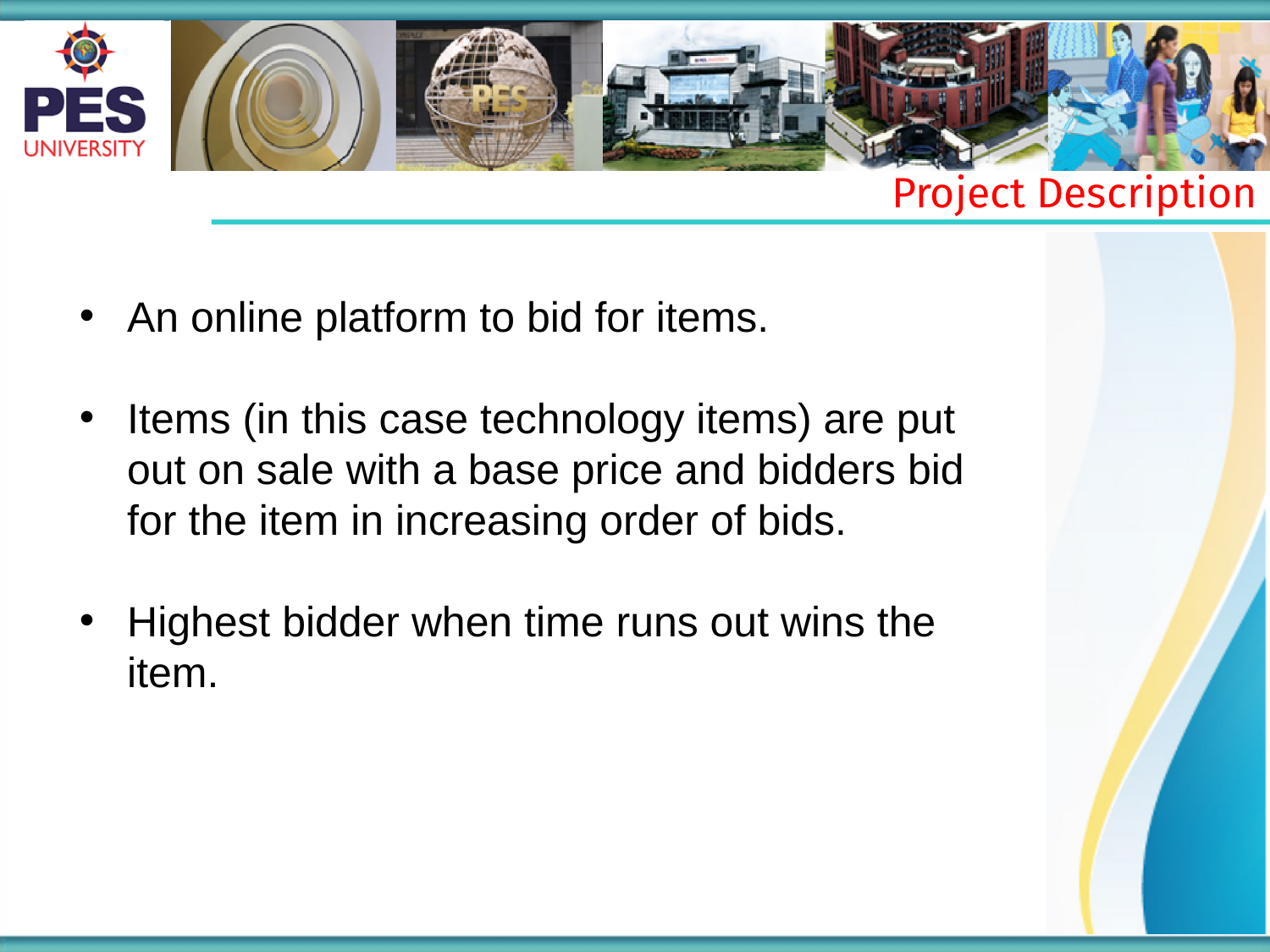

Project Description

An online platform to bid for items.

Items (in this case technology items) are put out on sale with a base price and bidders bid for the item in increasing order of bids.

Highest bidder when time runs out wins the item.